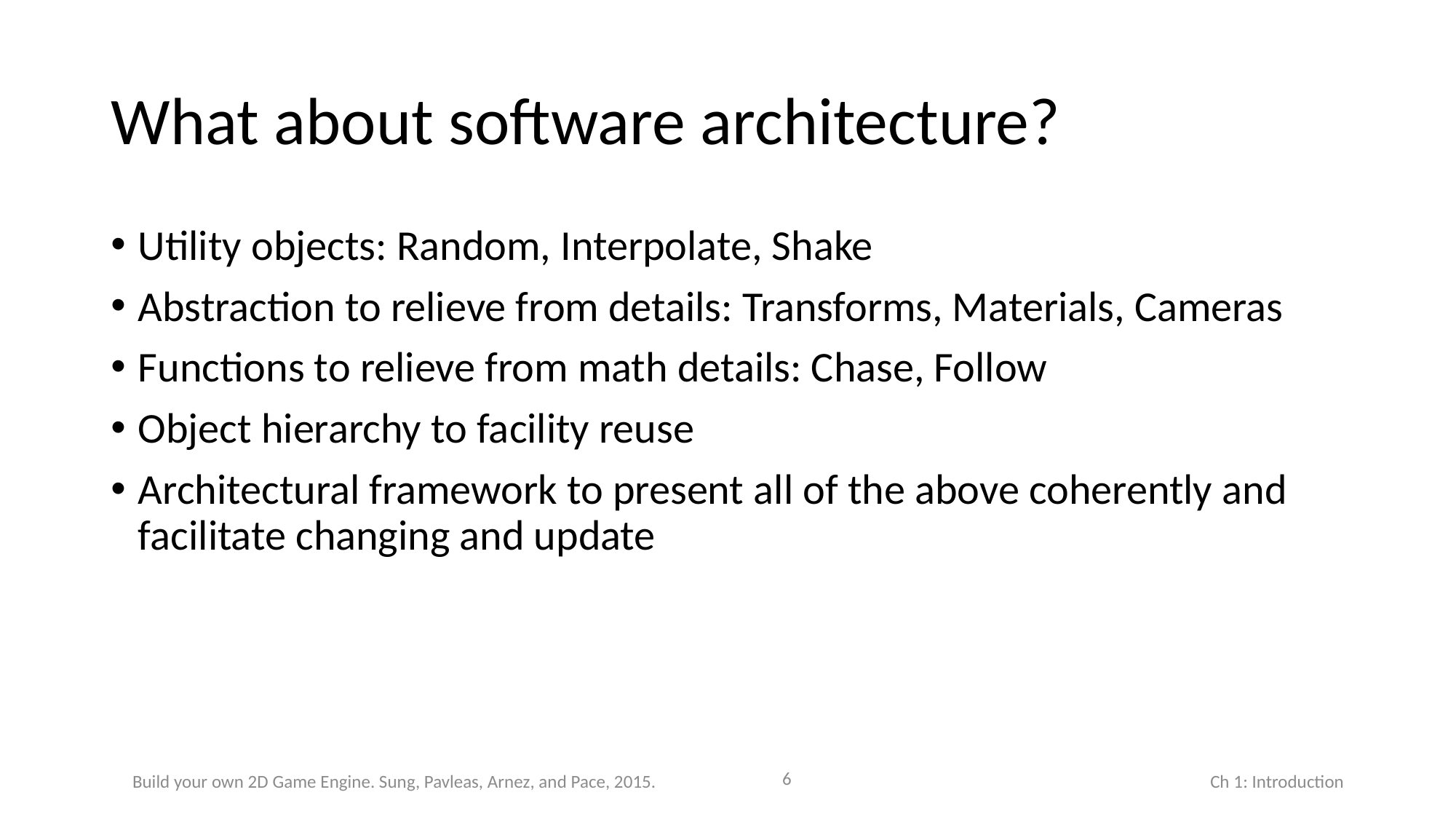

# What about software architecture?
Utility objects: Random, Interpolate, Shake
Abstraction to relieve from details: Transforms, Materials, Cameras
Functions to relieve from math details: Chase, Follow
Object hierarchy to facility reuse
Architectural framework to present all of the above coherently and facilitate changing and update